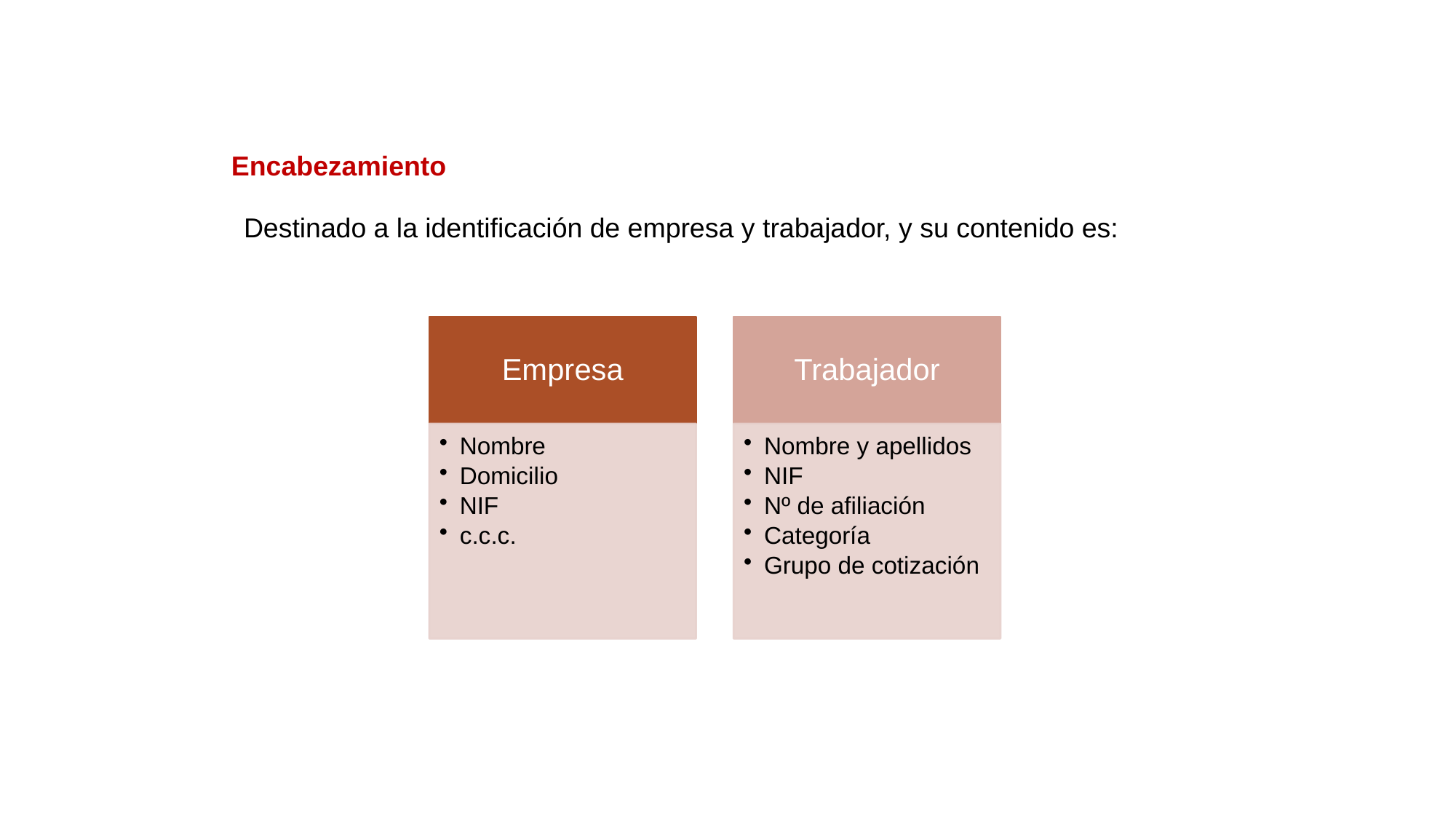

Encabezamiento
Destinado a la identificación de empresa y trabajador, y su contenido es:
Empresa
Nombre
Domicilio
NIF
c.c.c.
Trabajador
Nombre y apellidos
NIF
Nº de afiliación
Categoría
Grupo de cotización